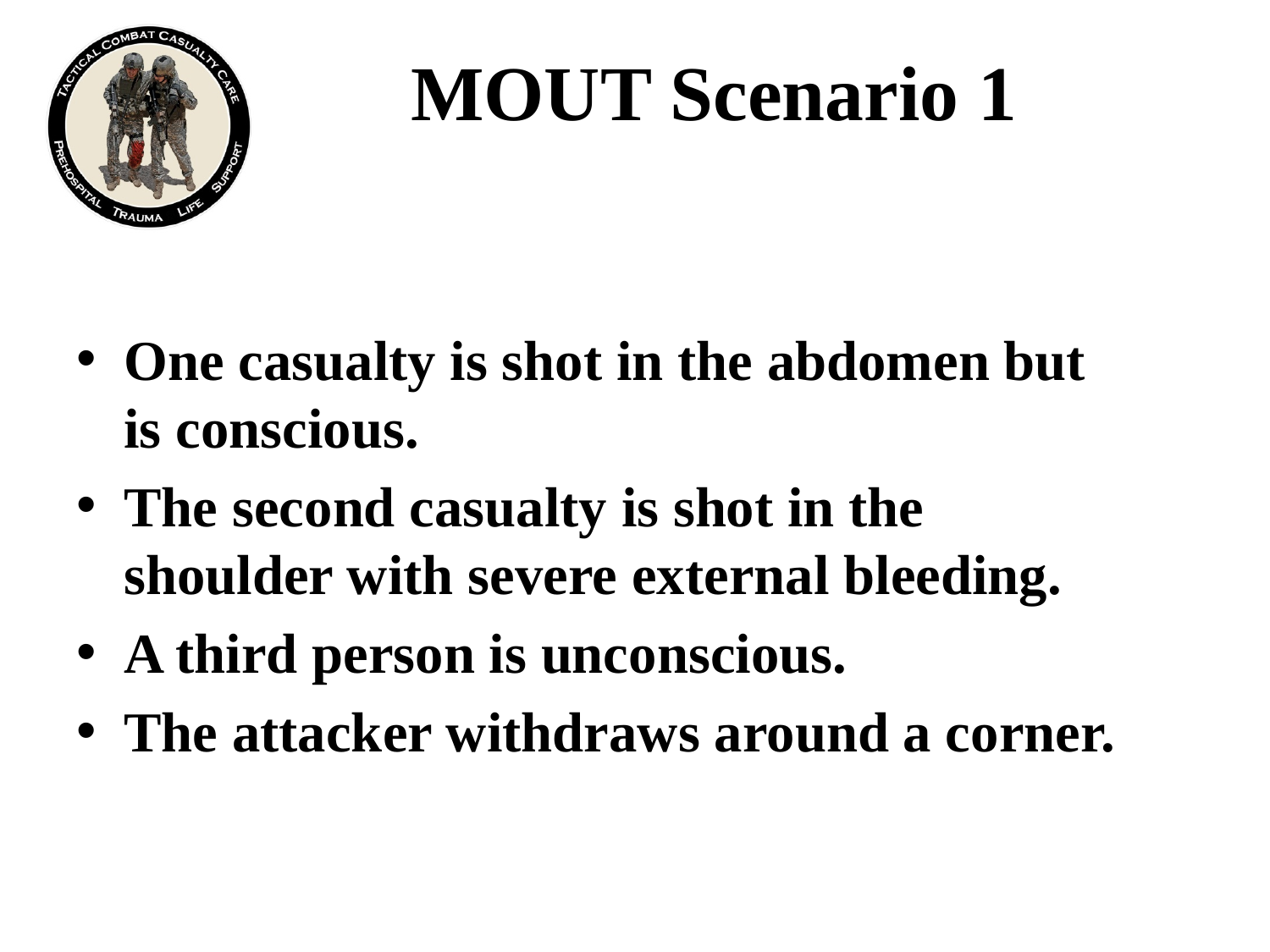

# MOUT Scenario 1
One casualty is shot in the abdomen but is conscious.
The second casualty is shot in the shoulder with severe external bleeding.
A third person is unconscious.
The attacker withdraws around a corner.